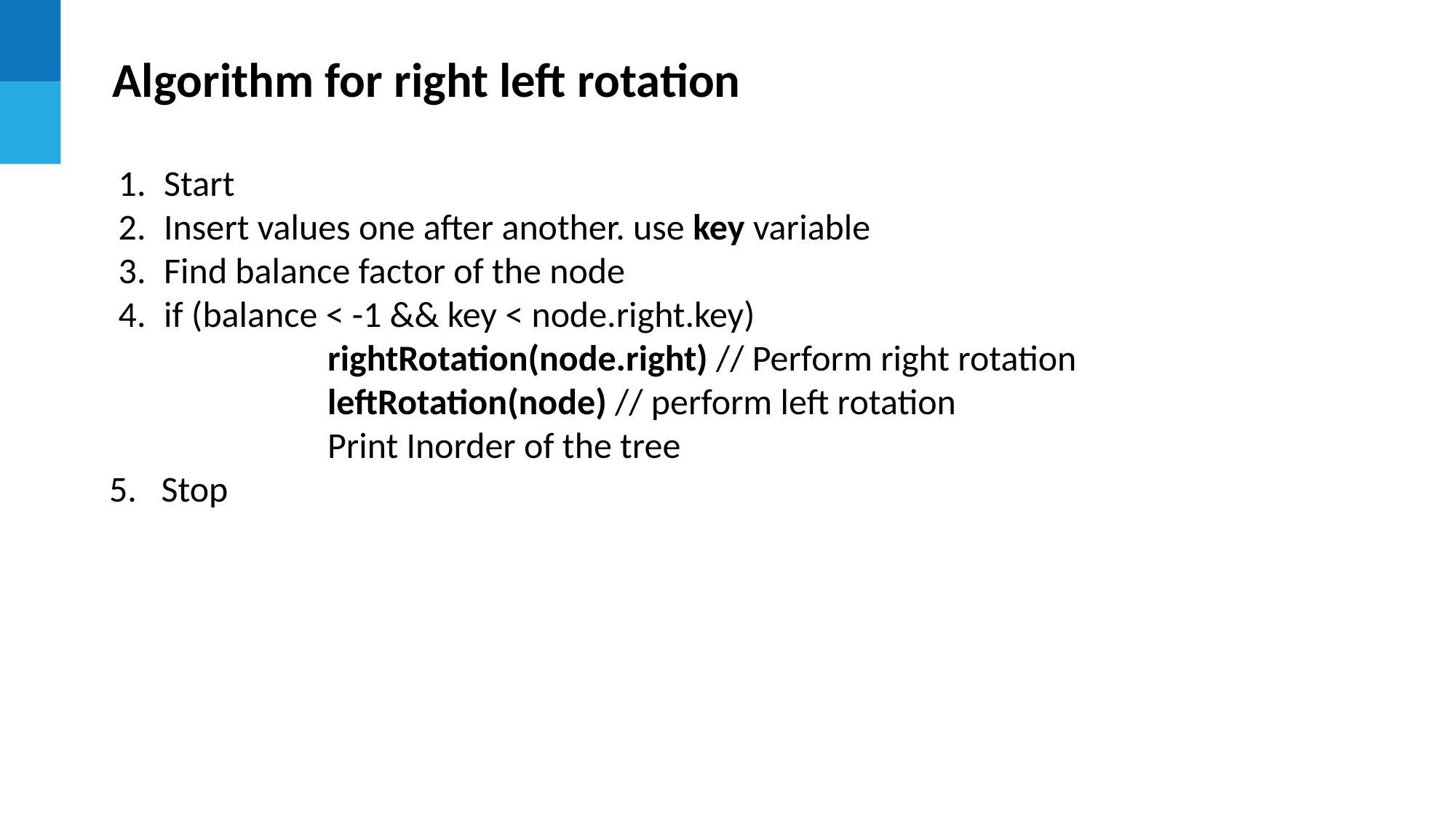

Algorithm for right left rotation
Start
Insert values one after another. use key variable
Find balance factor of the node
if (balance < -1 && key < node.right.key)
		rightRotation(node.right) // Perform right rotation
		leftRotation(node) // perform left rotation
		Print Inorder of the tree
5.   Stop